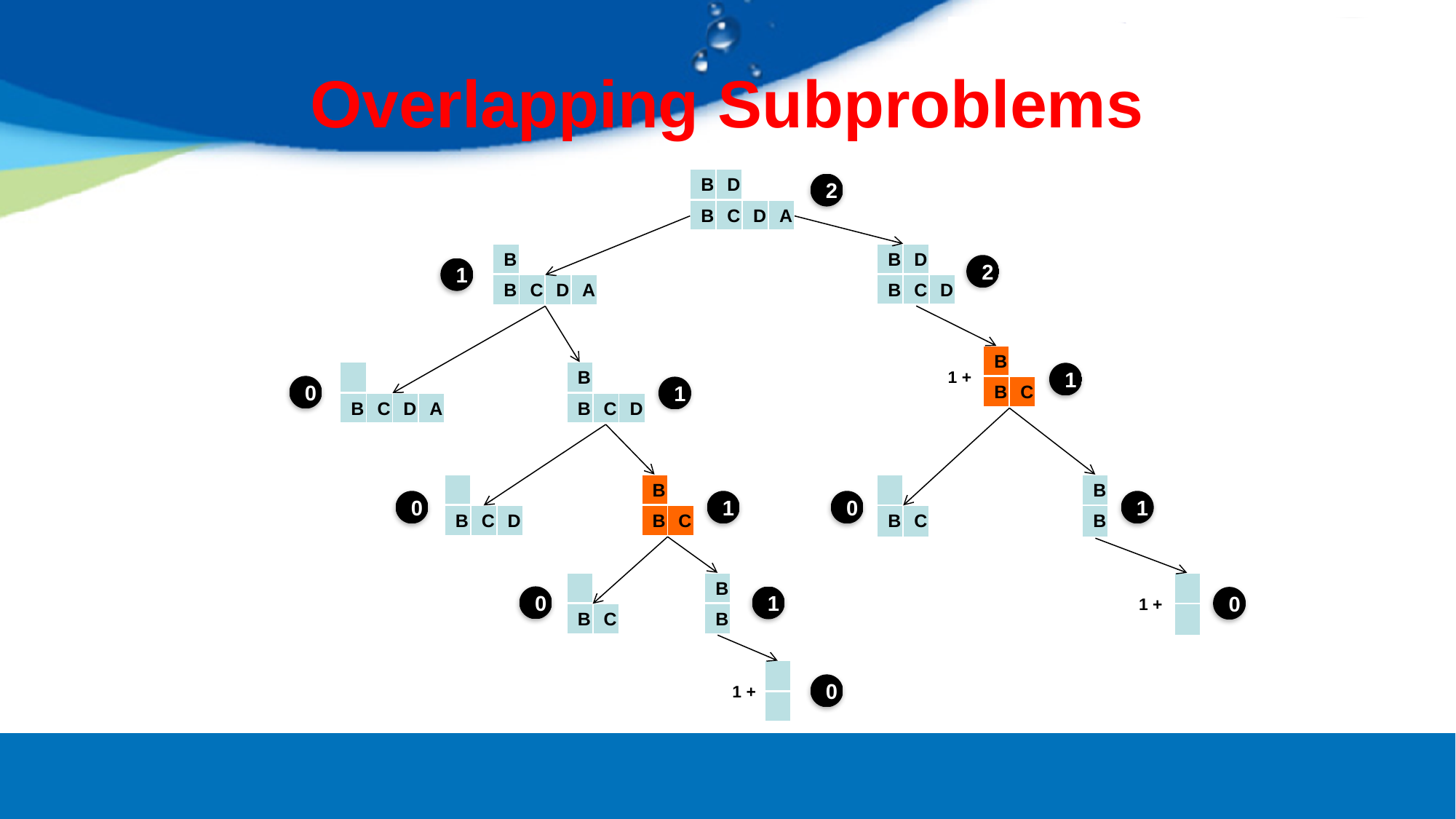

# Overlapping Subproblems
| B | D |
| --- | --- |
2
| B | C | D | A |
| --- | --- | --- | --- |
| B | D |
| --- | --- |
| B |
| --- |
2
1
| B | C | D |
| --- | --- | --- |
| B | C | D | A |
| --- | --- | --- | --- |
| B |
| --- |
1 +
|  |
| --- |
| B |
| --- |
1
0
1
| B | C |
| --- | --- |
| B | C | D | A |
| --- | --- | --- | --- |
| B | C | D |
| --- | --- | --- |
|  |
| --- |
| B |
| --- |
|  |
| --- |
| B |
| --- |
0
1
0
1
| B | C | D |
| --- | --- | --- |
| B | C |
| --- | --- |
| B | C |
| --- | --- |
| B |
| --- |
|  |
| --- |
| B |
| --- |
|  |
| --- |
0
1
0
1 +
| B | C |
| --- | --- |
| B |
| --- |
|  |
| --- |
|  |
| --- |
0
1 +
|  |
| --- |